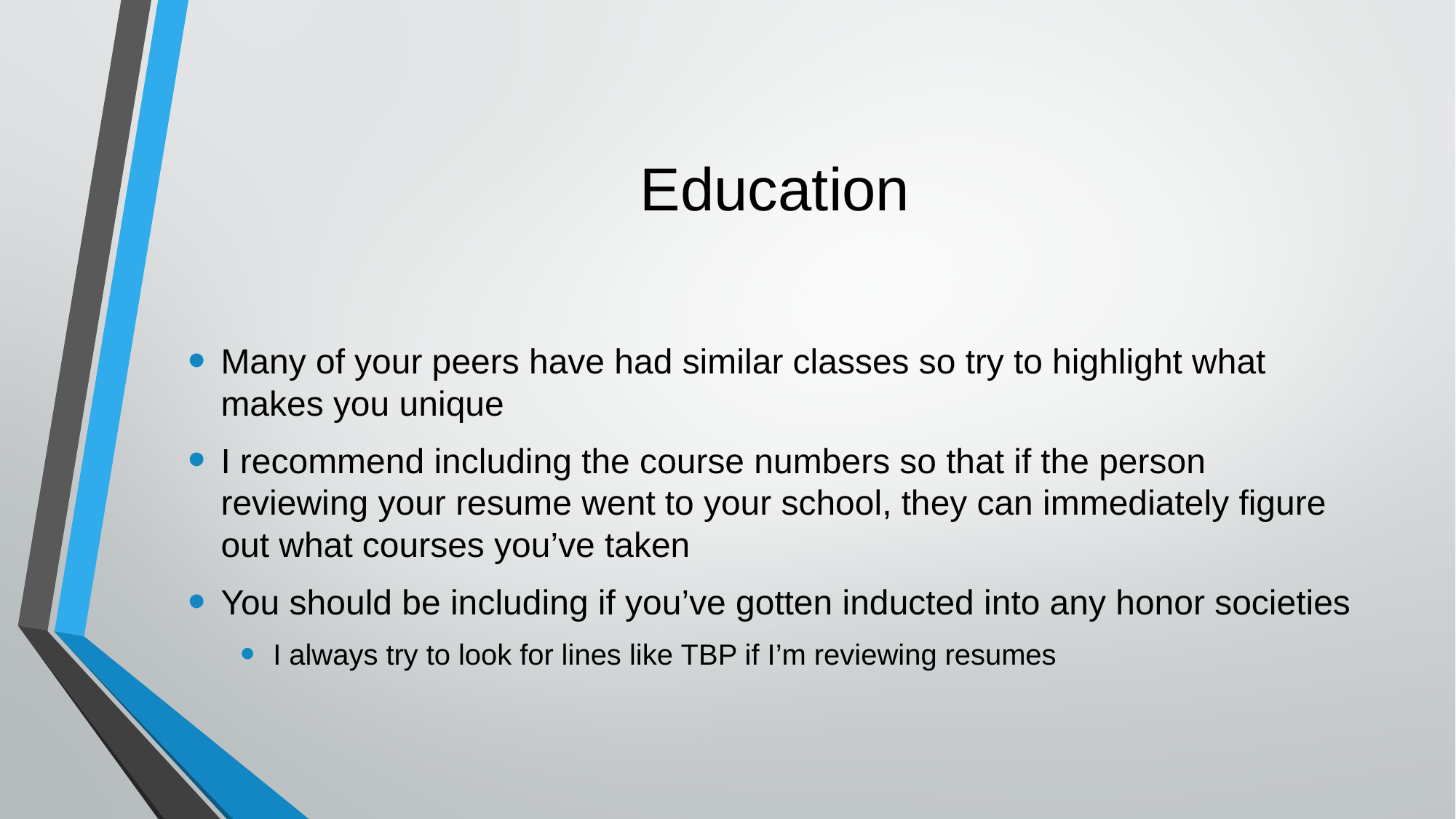

# Education
Many of your peers have had similar classes so try to highlight what makes you unique
I recommend including the course numbers so that if the person reviewing your resume went to your school, they can immediately figure out what courses you’ve taken
You should be including if you’ve gotten inducted into any honor societies
I always try to look for lines like TBP if I’m reviewing resumes